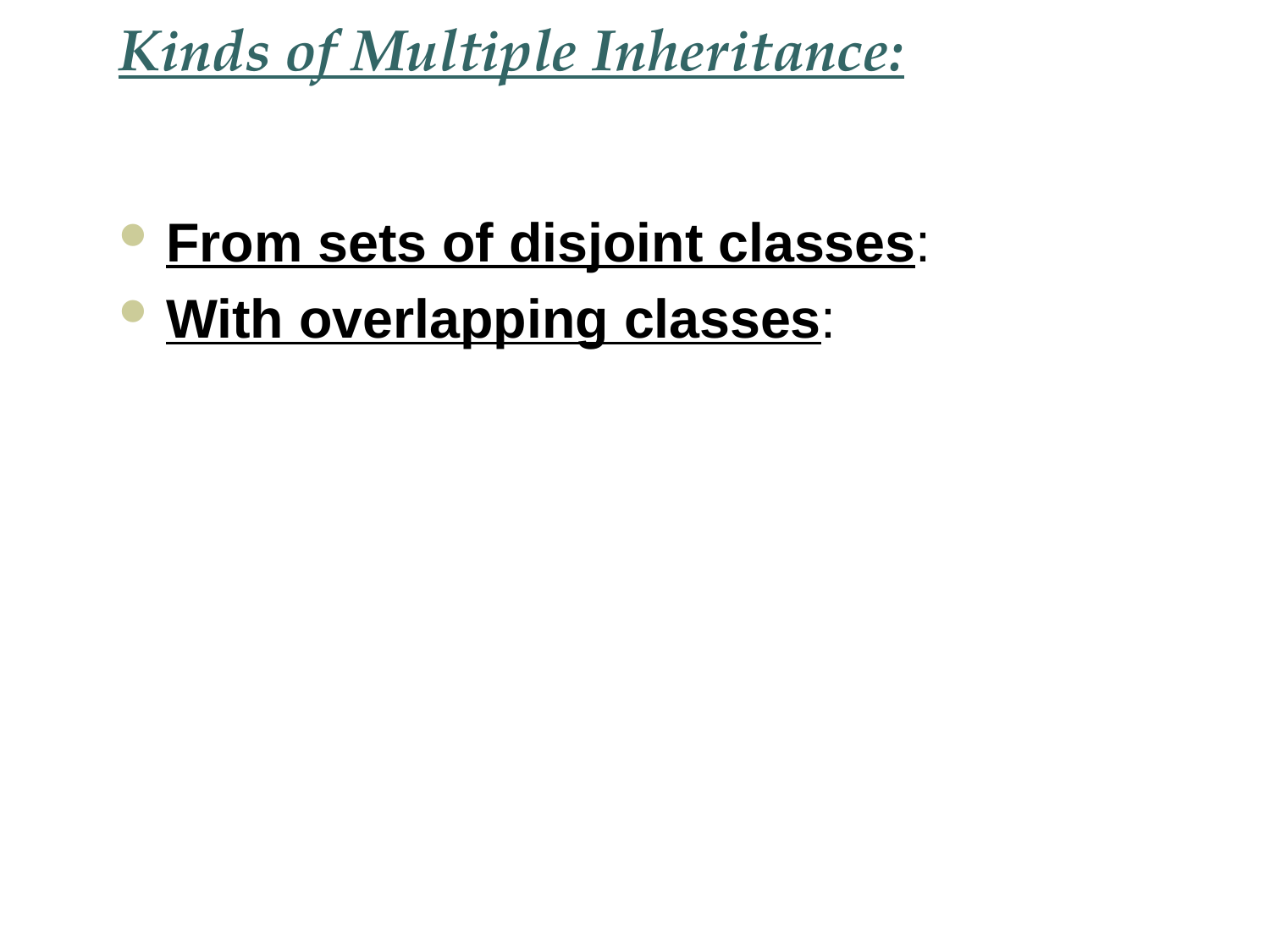

# Kinds of Multiple Inheritance:
From sets of disjoint classes:
With overlapping classes: